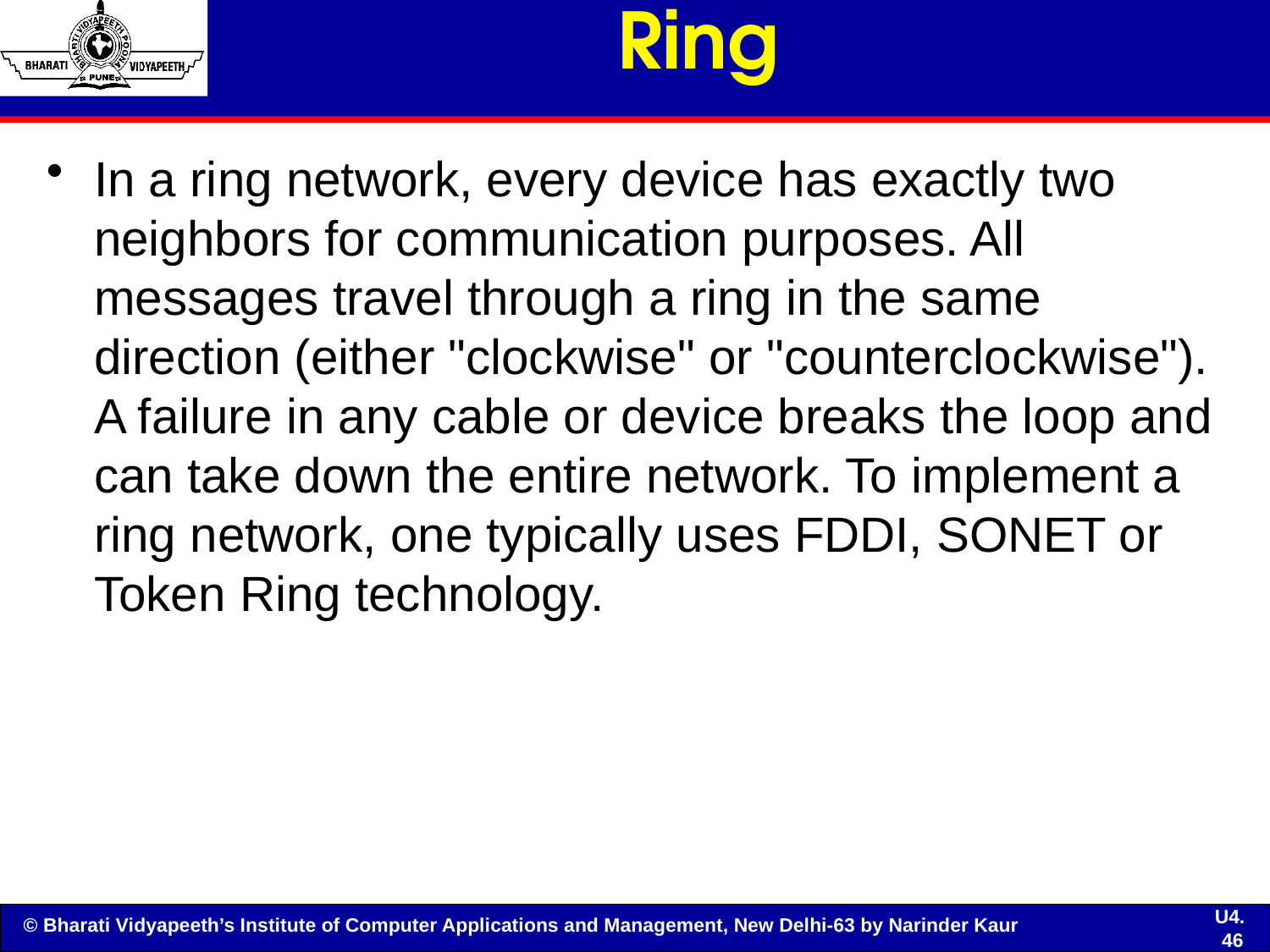

# Ring
In a ring network, every device has exactly two neighbors for communication purposes. All messages travel through a ring in the same direction (either "clockwise" or "counterclockwise"). A failure in any cable or device breaks the loop and can take down the entire network. To implement a ring network, one typically uses FDDI, SONET or Token Ring technology.